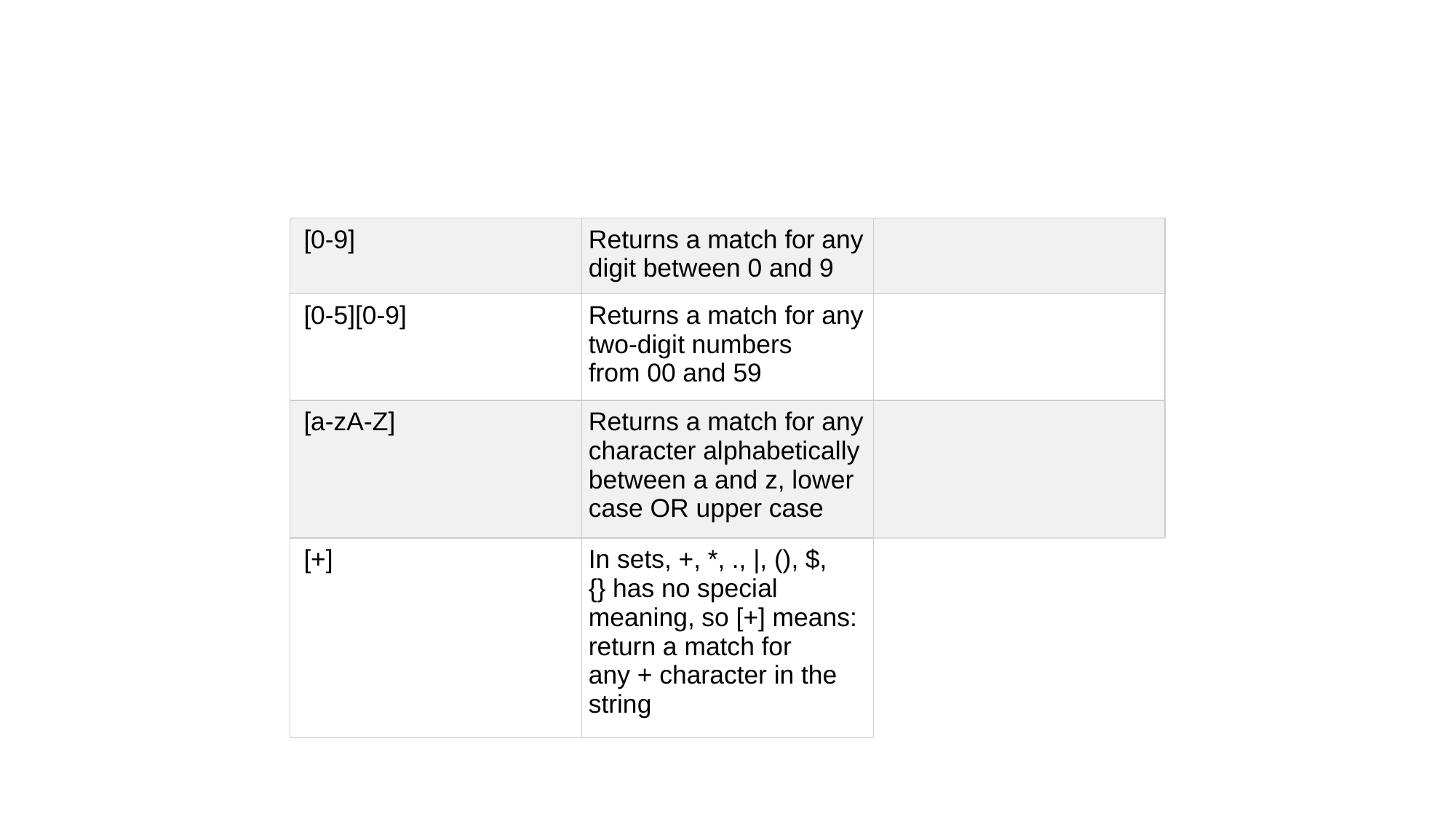

#
| [0-9] | Returns a match for any digit between 0 and 9 |  |
| --- | --- | --- |
| [0-5][0-9] | Returns a match for any two-digit numbers from 00 and 59 |  |
| [a-zA-Z] | Returns a match for any character alphabetically between a and z, lower case OR upper case |  |
| [+] | In sets, +, \*, ., |, (), $,{} has no special meaning, so [+] means: return a match for any + character in the string |  |